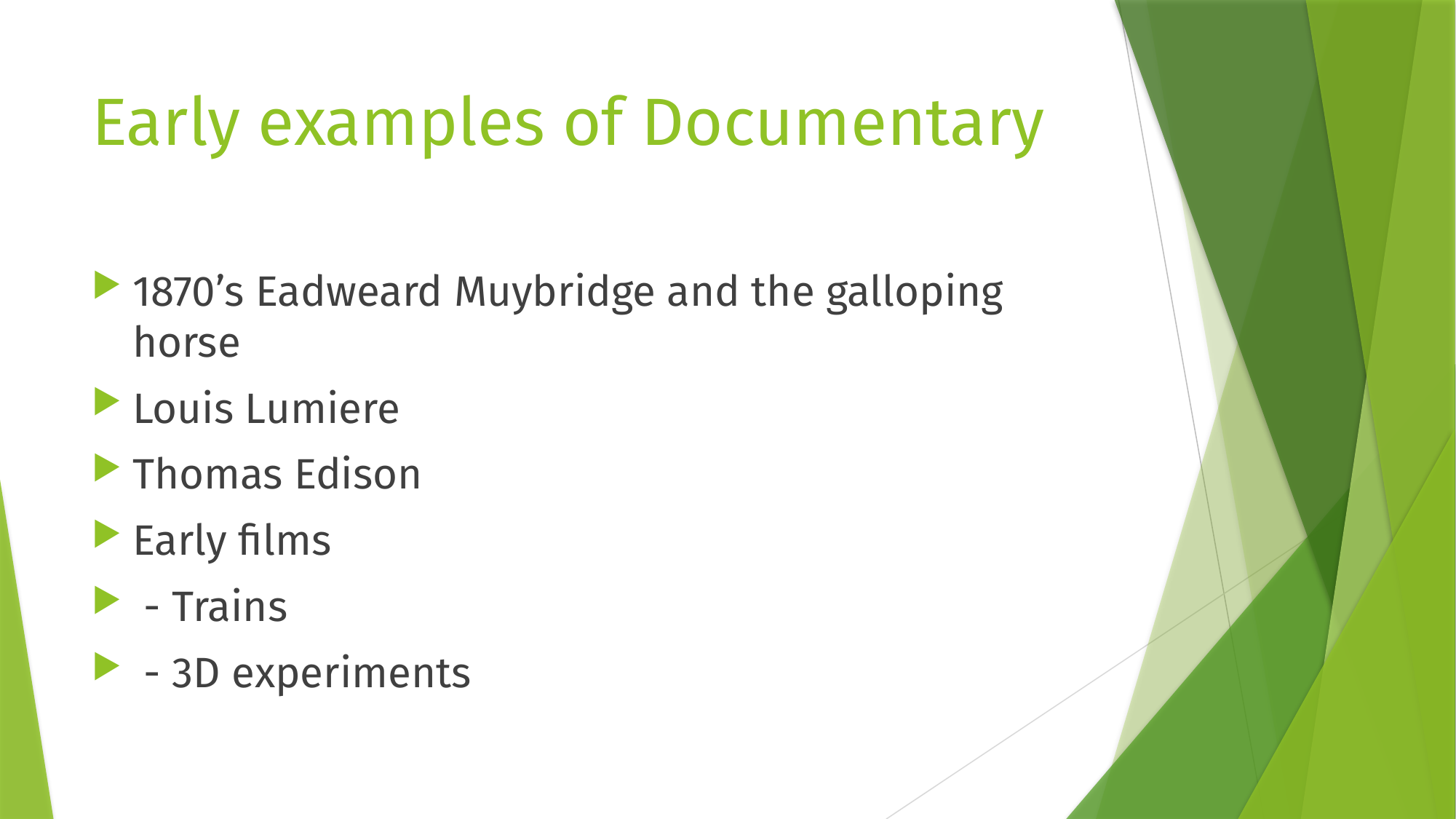

# Early examples of Documentary
1870’s Eadweard Muybridge and the galloping horse
Louis Lumiere
Thomas Edison
Early films
 - Trains
 - 3D experiments